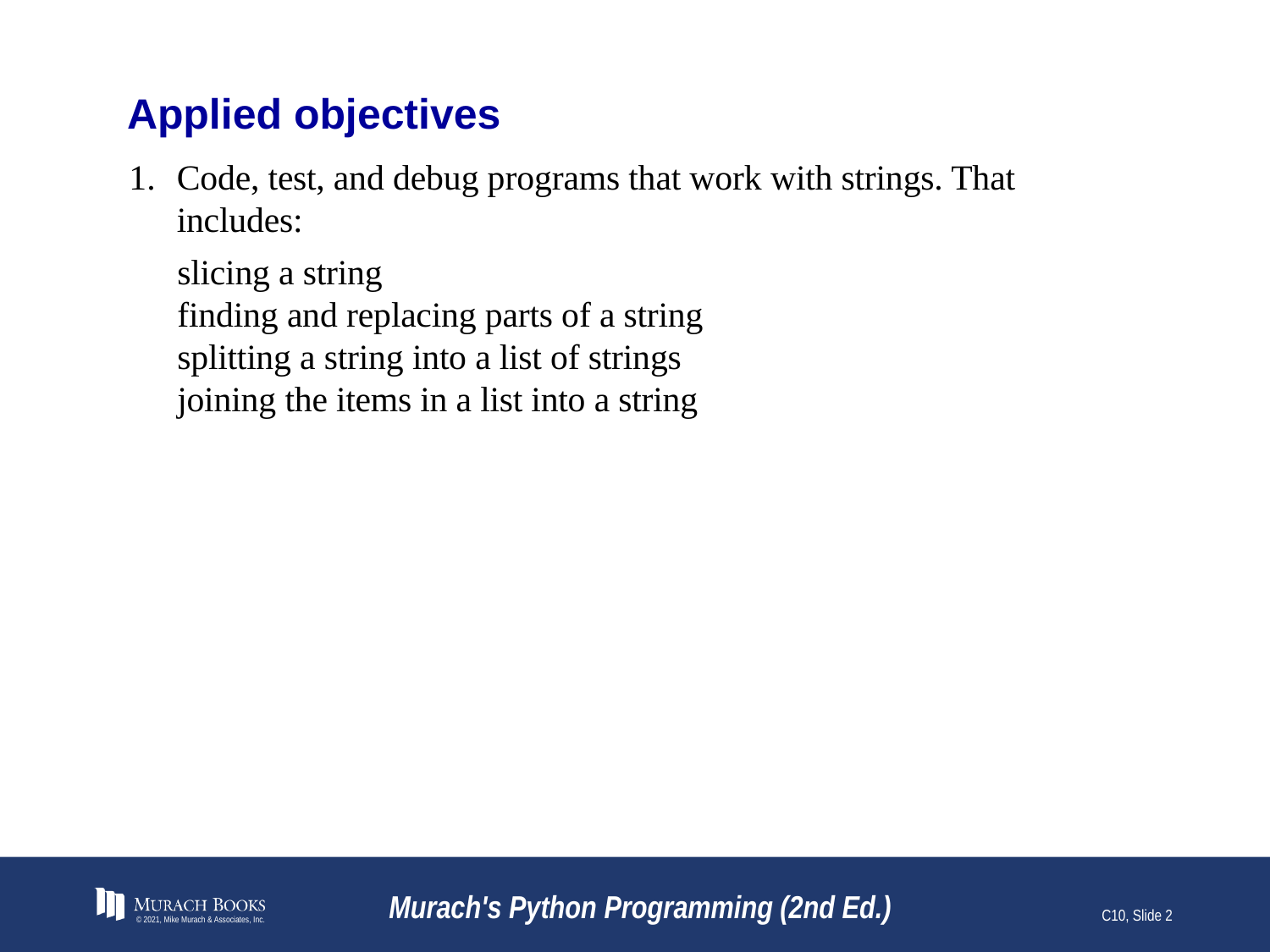

# Applied objectives
Code, test, and debug programs that work with strings. That includes:
slicing a string
finding and replacing parts of a string
splitting a string into a list of strings
joining the items in a list into a string

© 2021, Mike Murach & Associates, Inc.
Murach's Python Programming (2nd Ed.)

C10, Slide 2